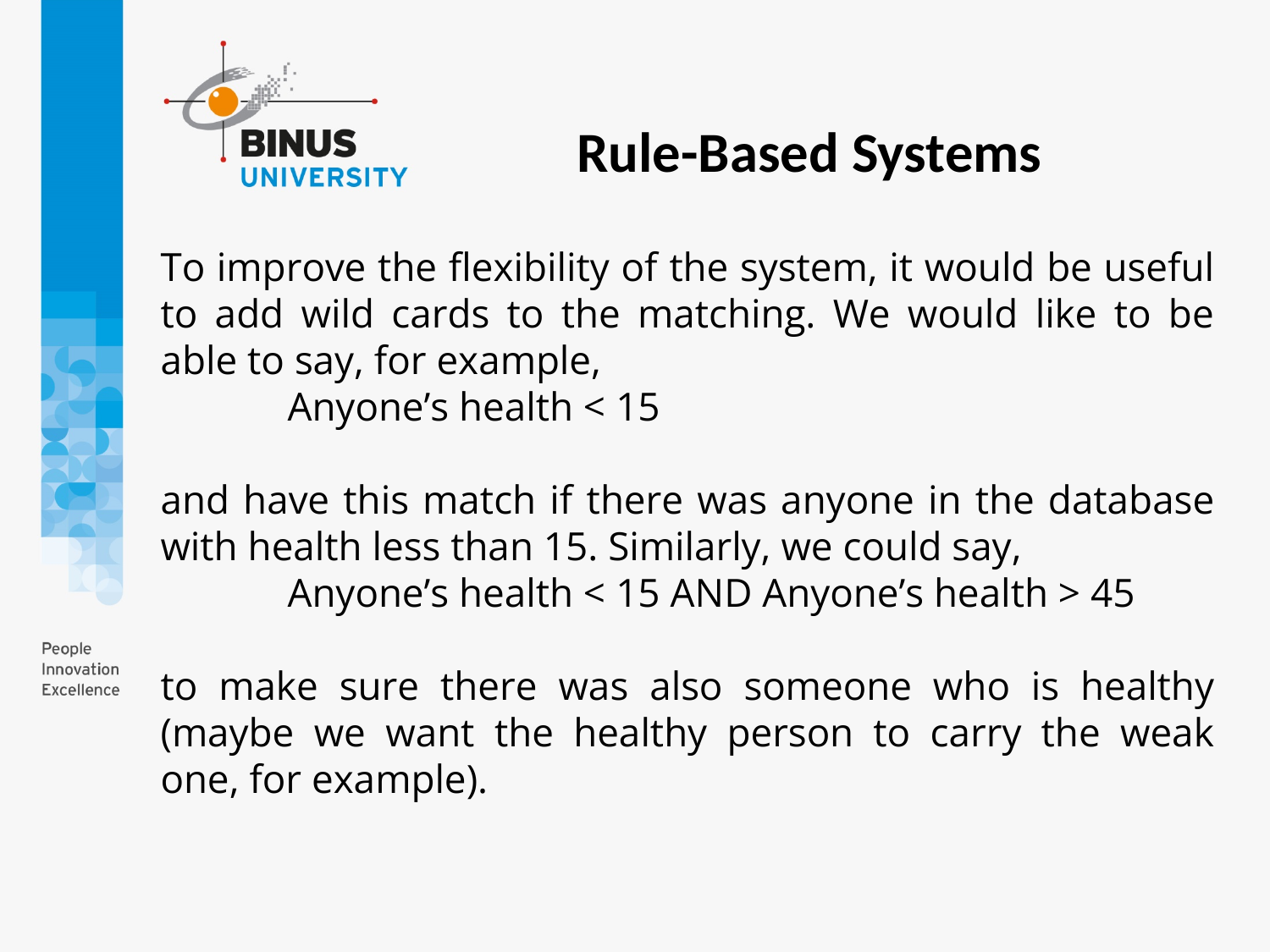

Rule-Based Systems
To improve the flexibility of the system, it would be useful to add wild cards to the matching. We would like to be able to say, for example,
	Anyone’s health < 15

and have this match if there was anyone in the database with health less than 15. Similarly, we could say,
	Anyone’s health < 15 AND Anyone’s health > 45

to make sure there was also someone who is healthy (maybe we want the healthy person to carry the weak one, for example).